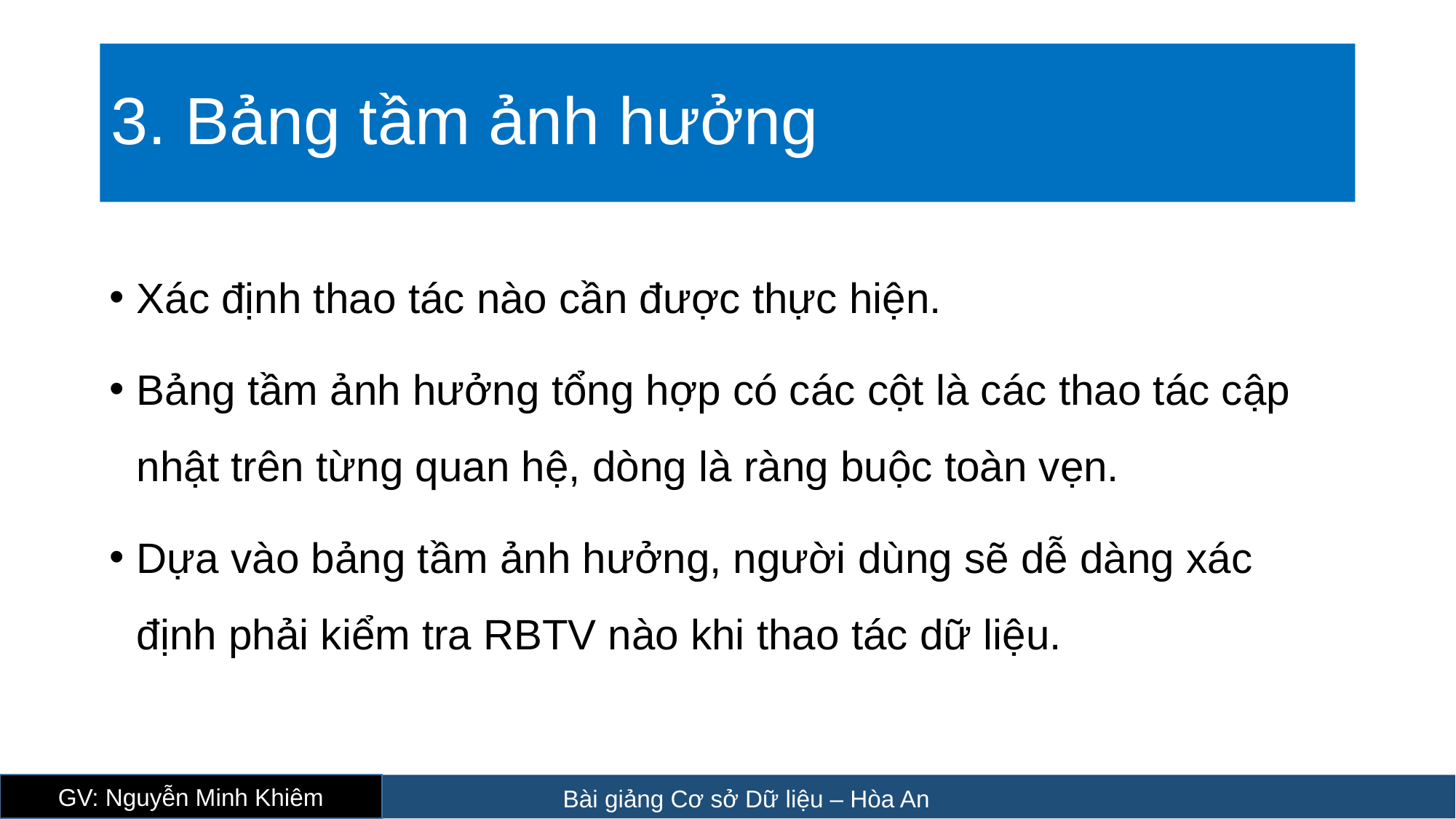

# 3. Bảng tầm ảnh hưởng
Xác định thao tác nào cần được thực hiện.
Bảng tầm ảnh hưởng tổng hợp có các cột là các thao tác cập nhật trên từng quan hệ, dòng là ràng buộc toàn vẹn.
Dựa vào bảng tầm ảnh hưởng, người dùng sẽ dễ dàng xác định phải kiểm tra RBTV nào khi thao tác dữ liệu.